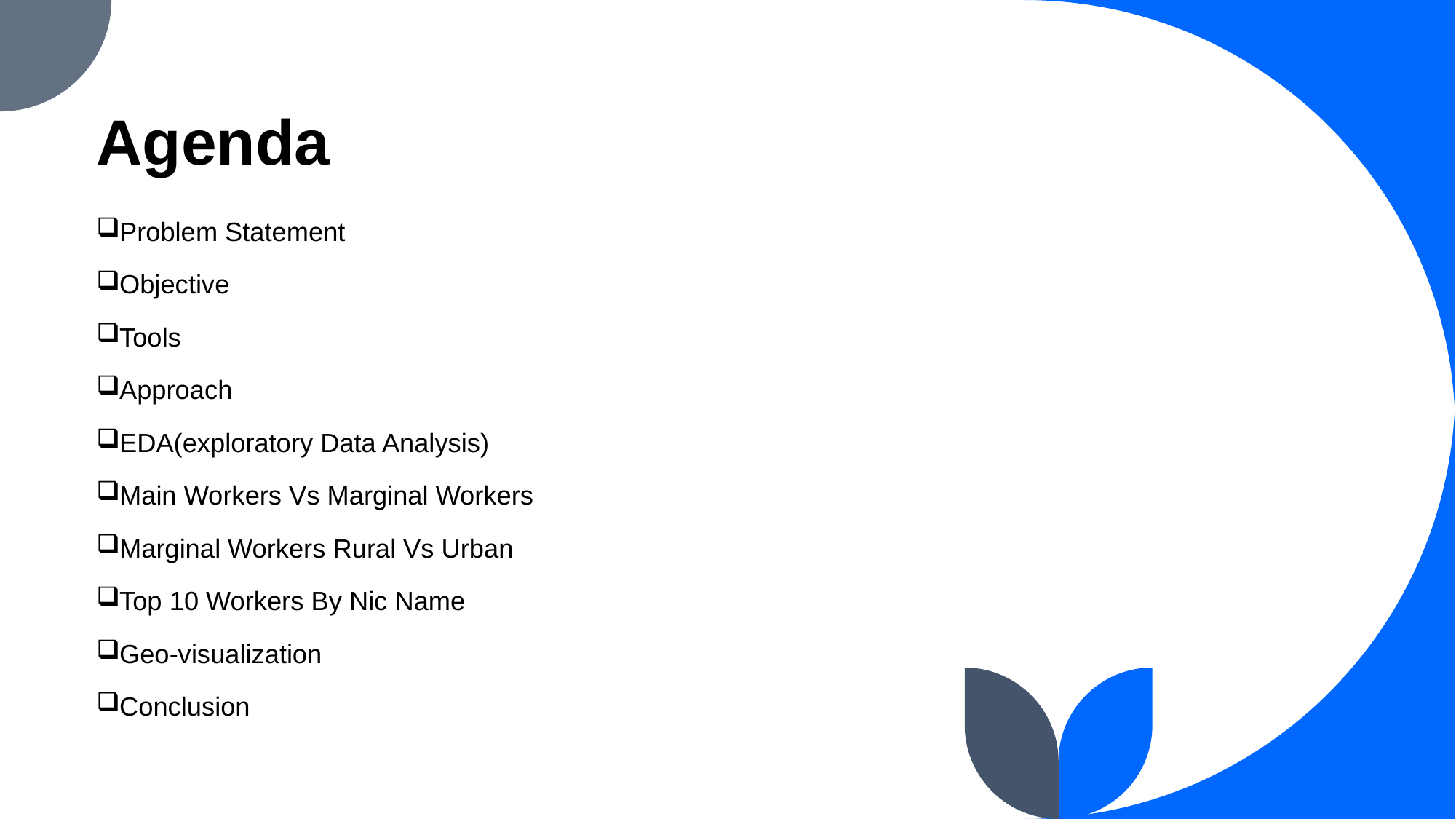

# Agenda
Problem Statement
Objective
Tools
Approach
EDA(exploratory Data Analysis)
Main Workers Vs Marginal Workers
Marginal Workers Rural Vs Urban
Top 10 Workers By Nic Name
Geo-visualization
Conclusion